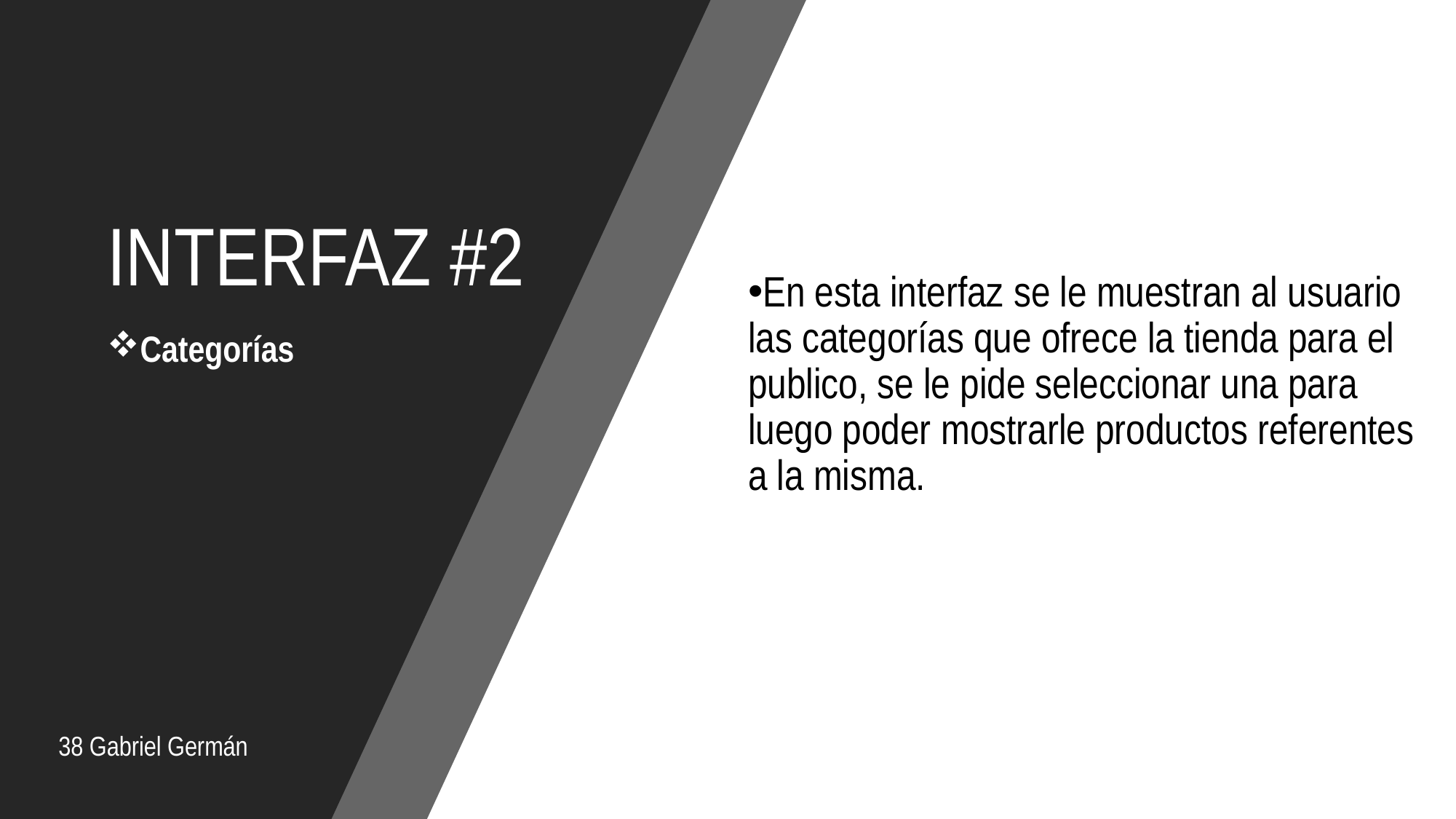

# INTERFAZ #2
En esta interfaz se le muestran al usuario las categorías que ofrece la tienda para el publico, se le pide seleccionar una para luego poder mostrarle productos referentes a la misma.
Categorías
38 Gabriel Germán